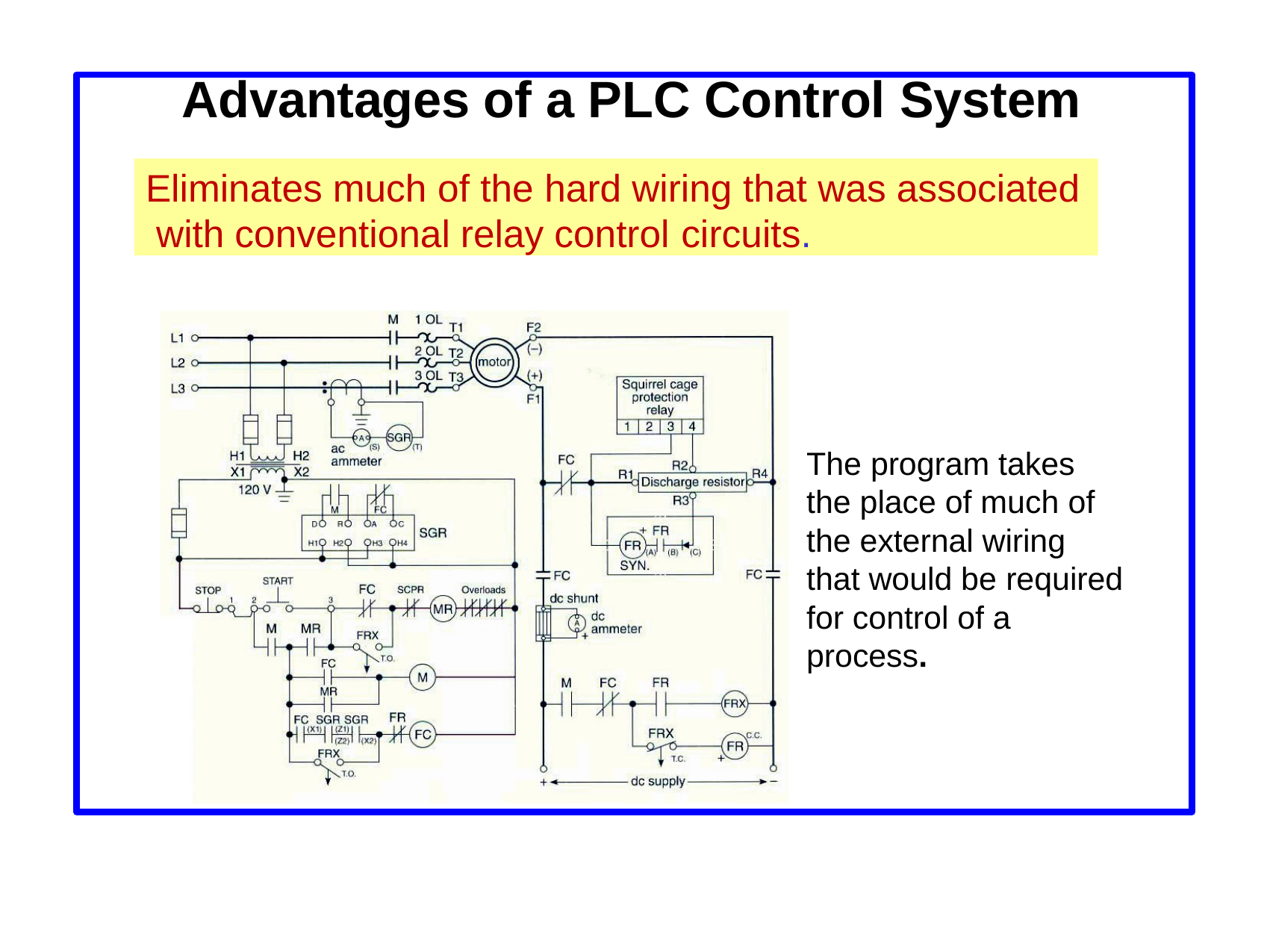

# Advantages of a PLC Control System
Eliminates much of the hard wiring that was associated  with conventional relay control circuits.

The program takes  the place of much of  the external wiring  that would be required
for control of a process.